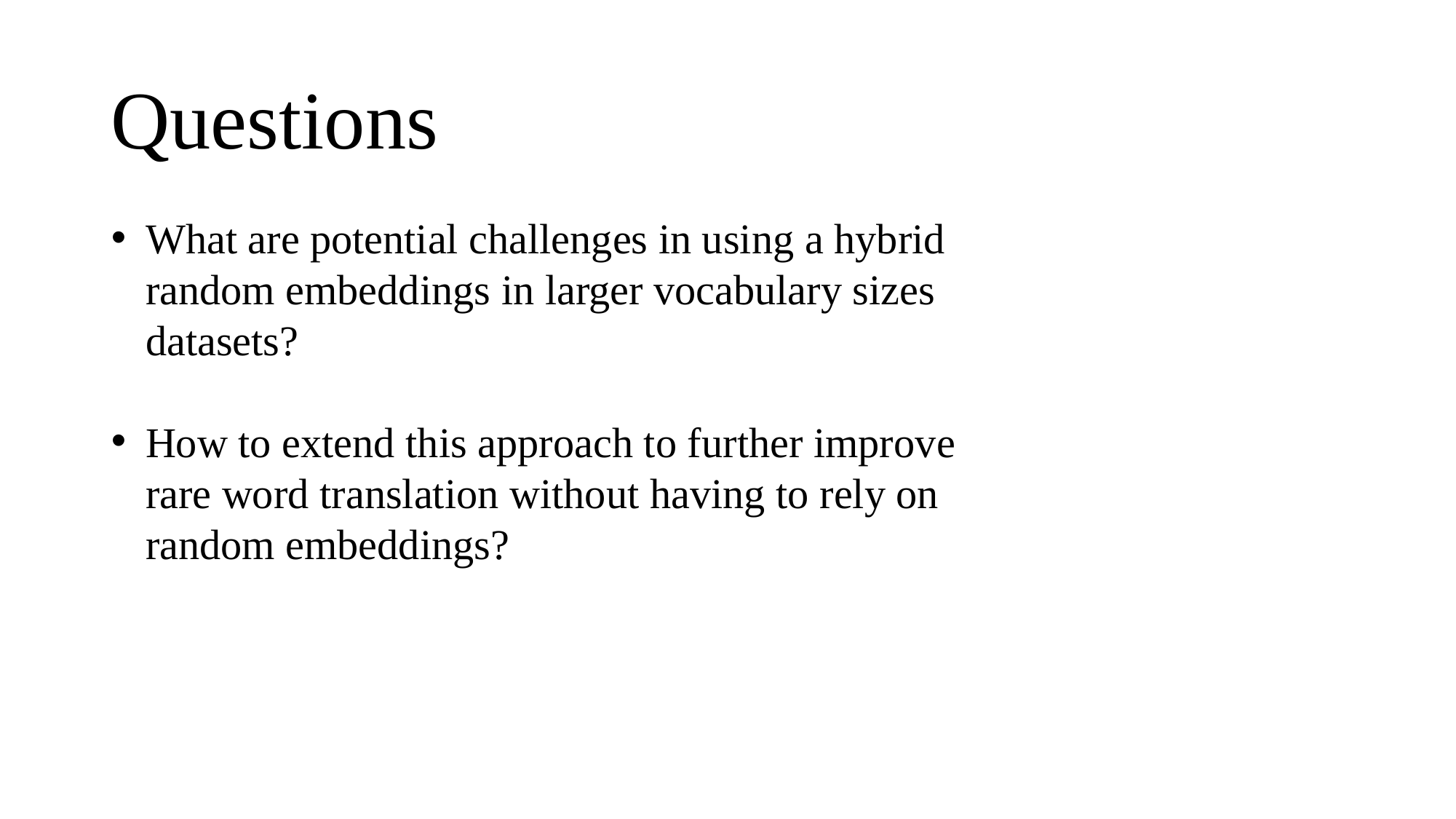

# Questions
What are potential challenges in using a hybrid random embeddings in larger vocabulary sizes datasets?

How to extend this approach to further improve rare word translation without having to rely on random embeddings?